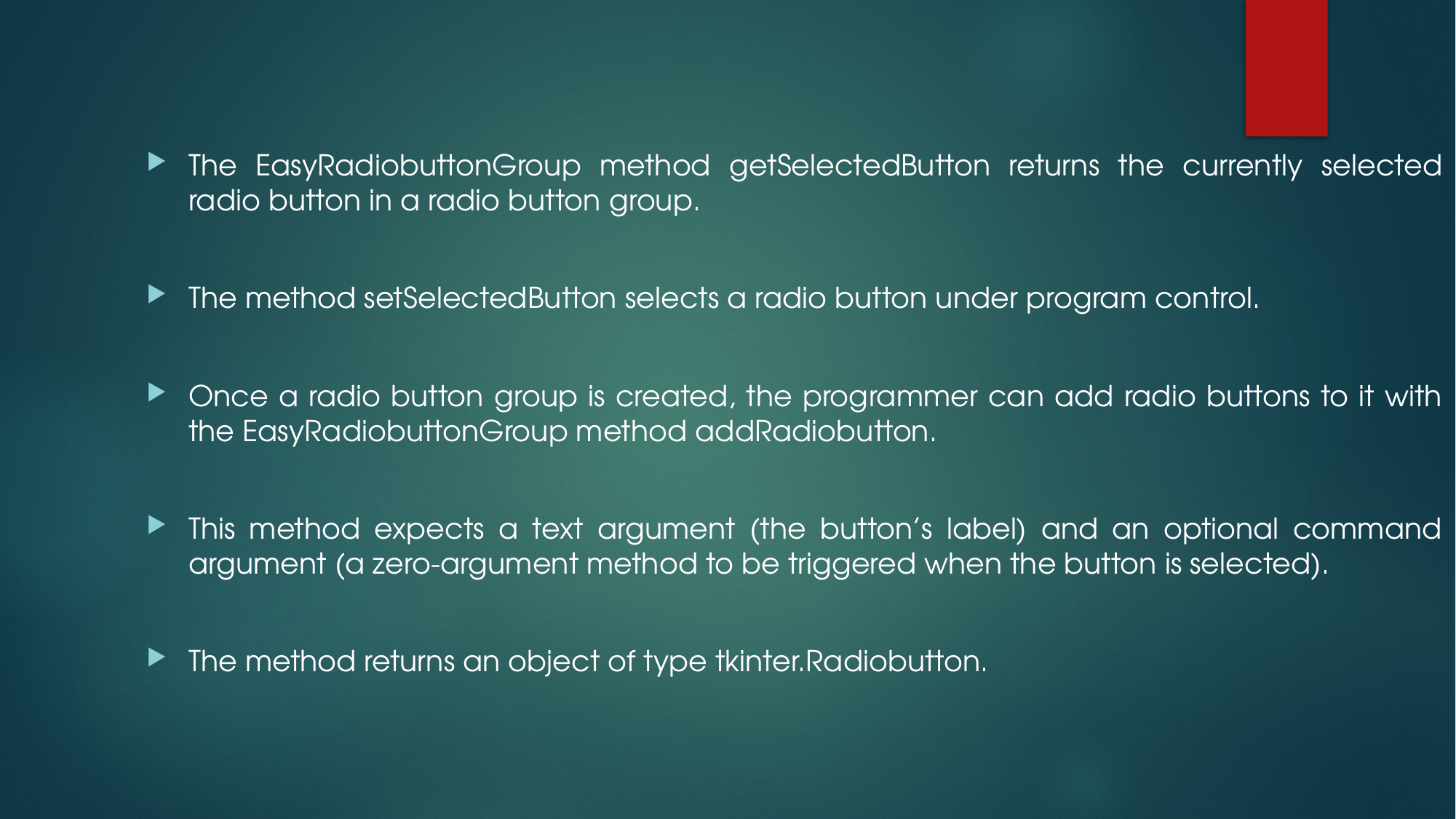

The EasyRadiobuttonGroup method getSelectedButton returns the currently selected radio button in a radio button group.

The method setSelectedButton selects a radio button under program control.

Once a radio button group is created, the programmer can add radio buttons to it with the EasyRadiobuttonGroup method addRadiobutton.

This method expects a text argument (the button’s label) and an optional command argument (a zero-argument method to be triggered when the button is selected).

The method returns an object of type tkinter.Radiobutton.